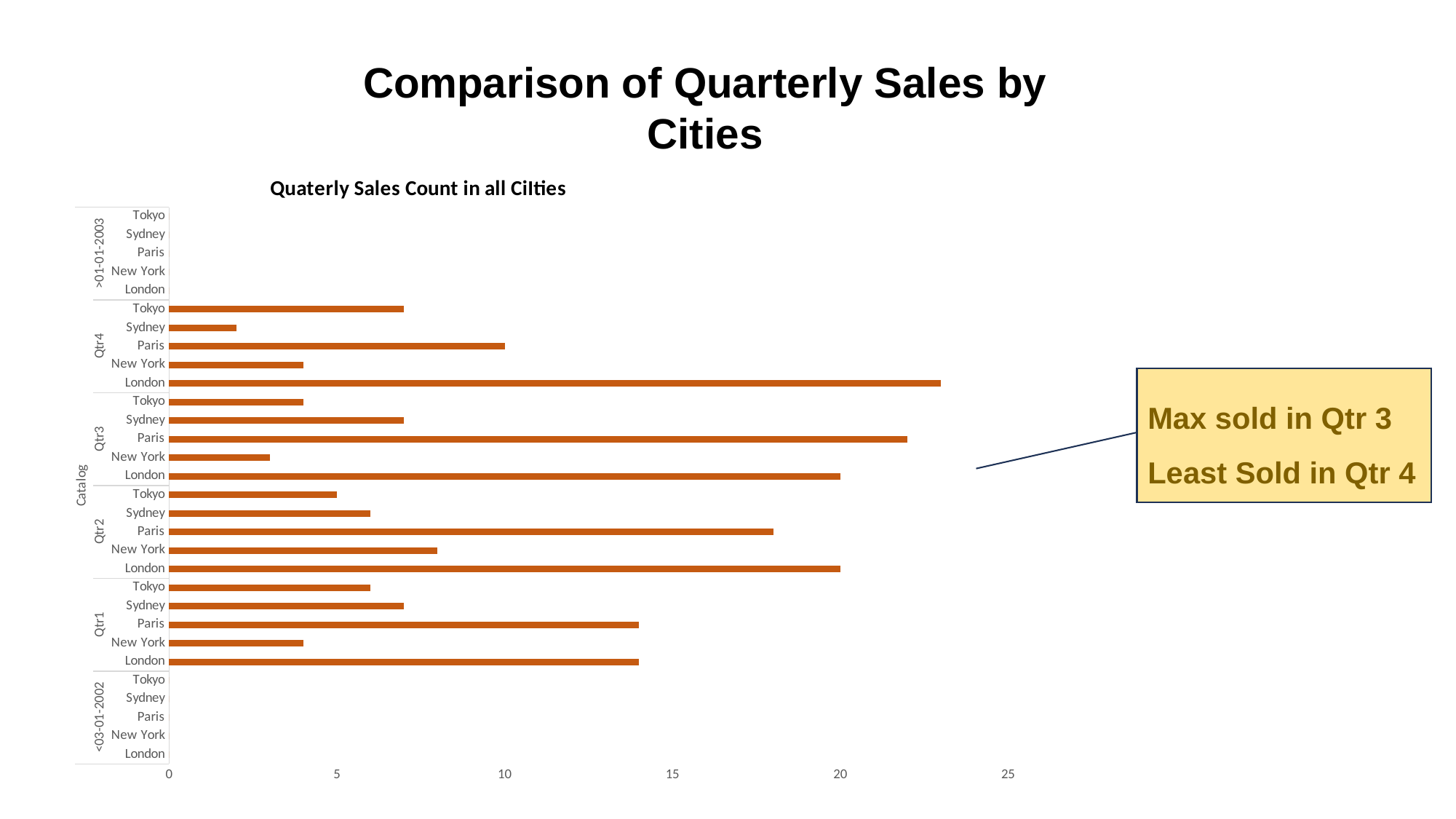

Comparison of Quarterly Sales by Cities

### Chart: Quaterly Sales Count in all CiIties

| Category | Total |
|---|---|
| London | 0.0 |
| New York | 0.0 |
| Paris | 0.0 |
| Sydney | 0.0 |
| Tokyo | 0.0 |
| London | 14.0 |
| New York | 4.0 |
| Paris | 14.0 |
| Sydney | 7.0 |
| Tokyo | 6.0 |
| London | 20.0 |
| New York | 8.0 |
| Paris | 18.0 |
| Sydney | 6.0 |
| Tokyo | 5.0 |
| London | 20.0 |
| New York | 3.0 |
| Paris | 22.0 |
| Sydney | 7.0 |
| Tokyo | 4.0 |
| London | 23.0 |
| New York | 4.0 |
| Paris | 10.0 |
| Sydney | 2.0 |
| Tokyo | 7.0 |
| London | 0.0 |
| New York | 0.0 |
| Paris | 0.0 |
| Sydney | 0.0 |
| Tokyo | 0.0 |
Max sold in Qtr 3
Least Sold in Qtr 4